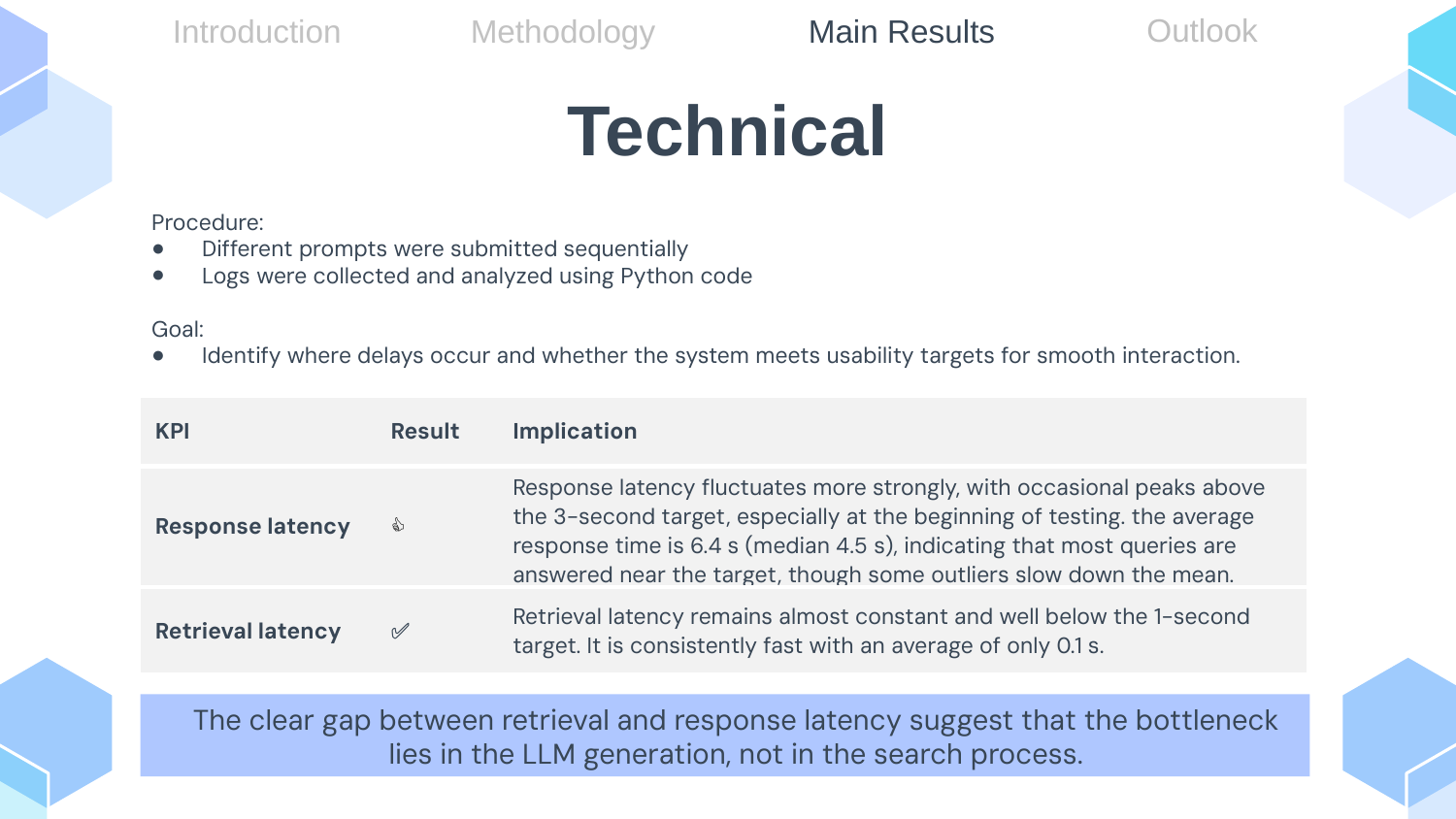

Outlook
Main Results
Introduction
Methodology
# Technical
Procedure:
Different prompts were submitted sequentially
Logs were collected and analyzed using Python code

Goal:
Identify where delays occur and whether the system meets usability targets for smooth interaction.

| KPI | Result | Implication |
| --- | --- | --- |
| Response latency | 👍 | Response latency fluctuates more strongly, with occasional peaks above the 3-second target, especially at the beginning of testing. the average response time is 6.4 s (median 4.5 s), indicating that most queries are answered near the target, though some outliers slow down the mean. |
| Retrieval latency | ✅ | Retrieval latency remains almost constant and well below the 1-second target. It is consistently fast with an average of only 0.1 s. |
The clear gap between retrieval and response latency suggest that the bottleneck lies in the LLM generation, not in the search process.